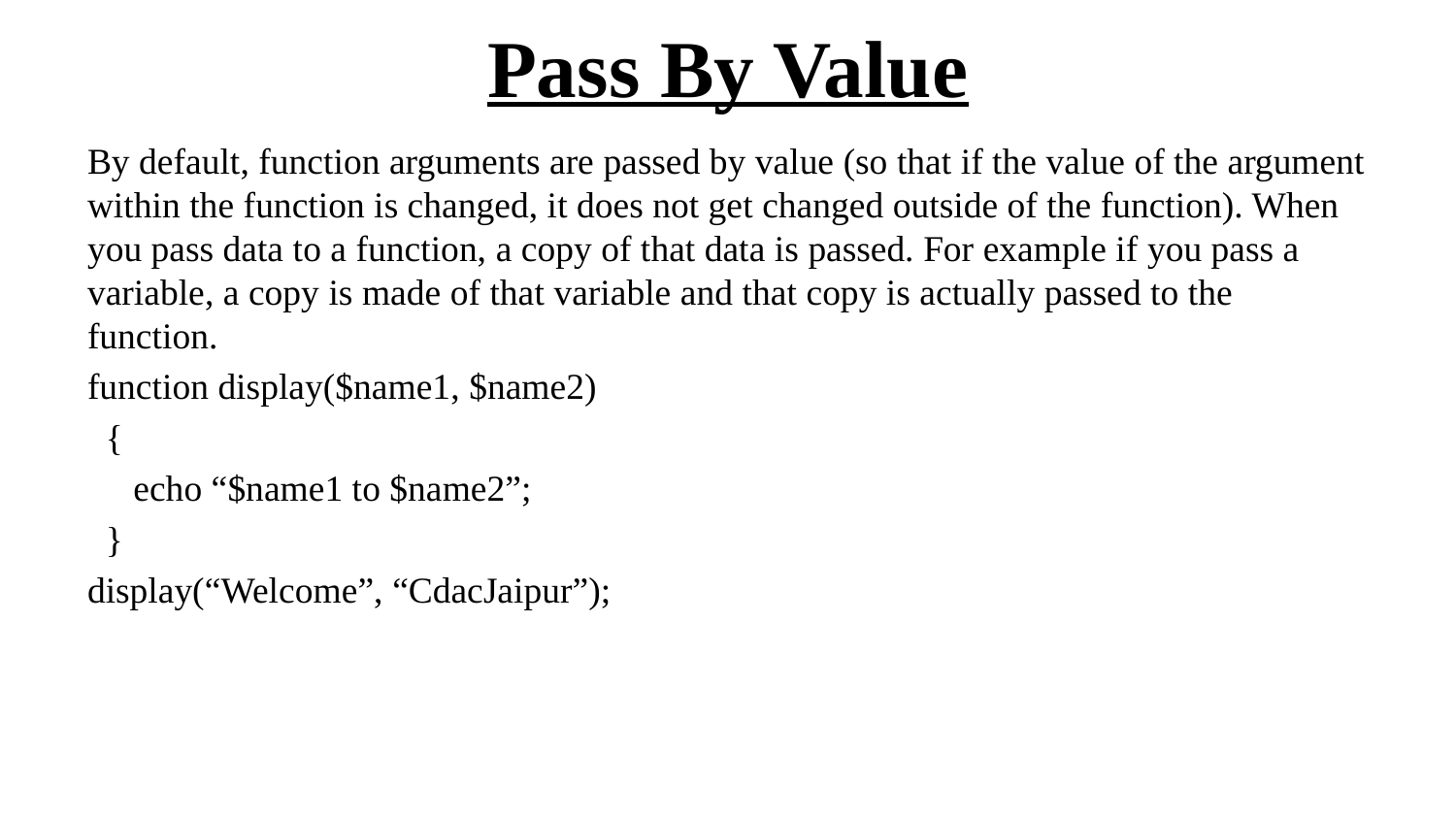

# Pass By Value
By default, function arguments are passed by value (so that if the value of the argument within the function is changed, it does not get changed outside of the function). When you pass data to a function, a copy of that data is passed. For example if you pass a variable, a copy is made of that variable and that copy is actually passed to the function.
function display($name1, $name2)
  {
     echo “$name1 to $name2”;
  }
display(“Welcome”, “CdacJaipur”);